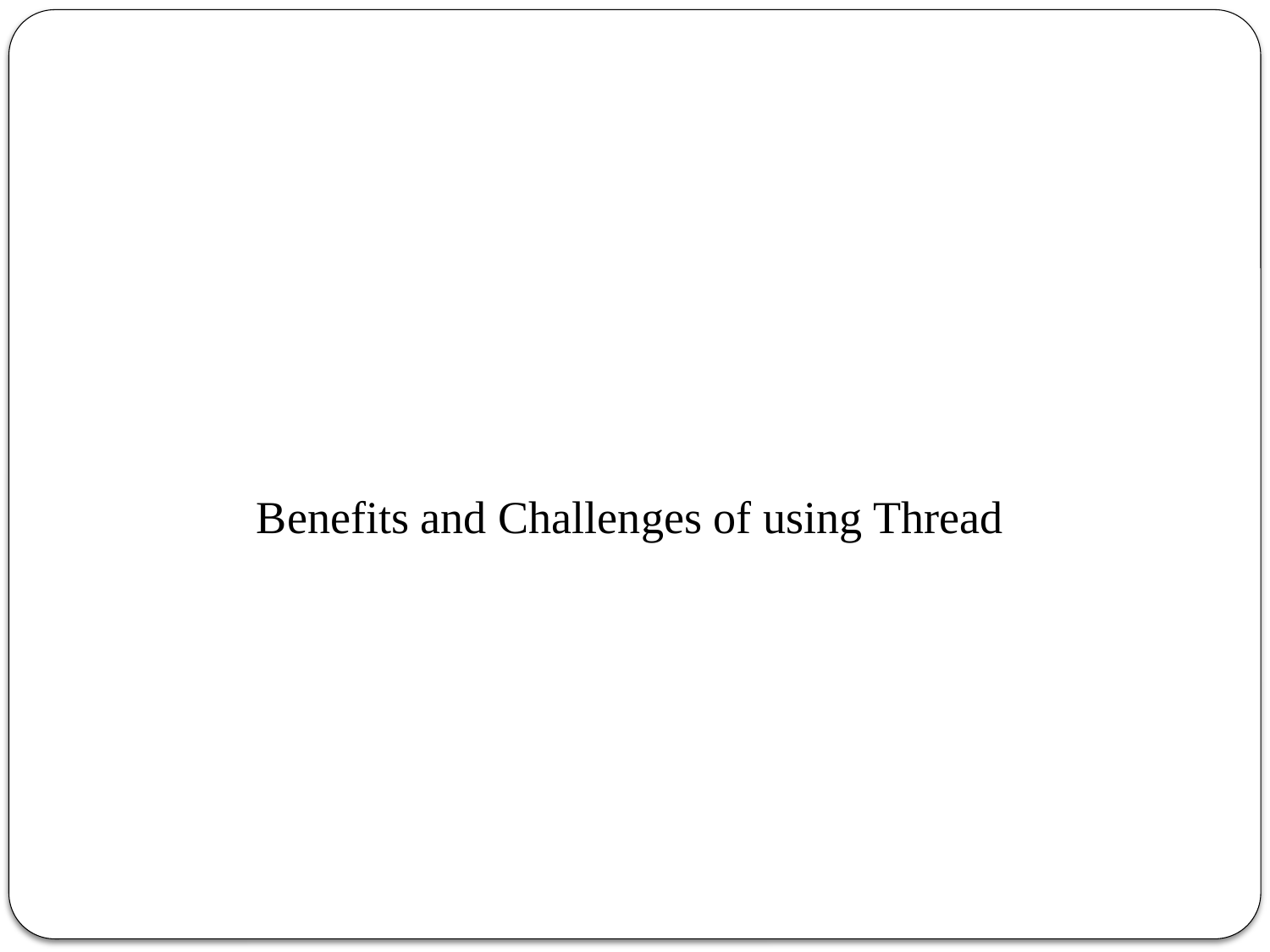

#

Benefits and Challenges of using Thread